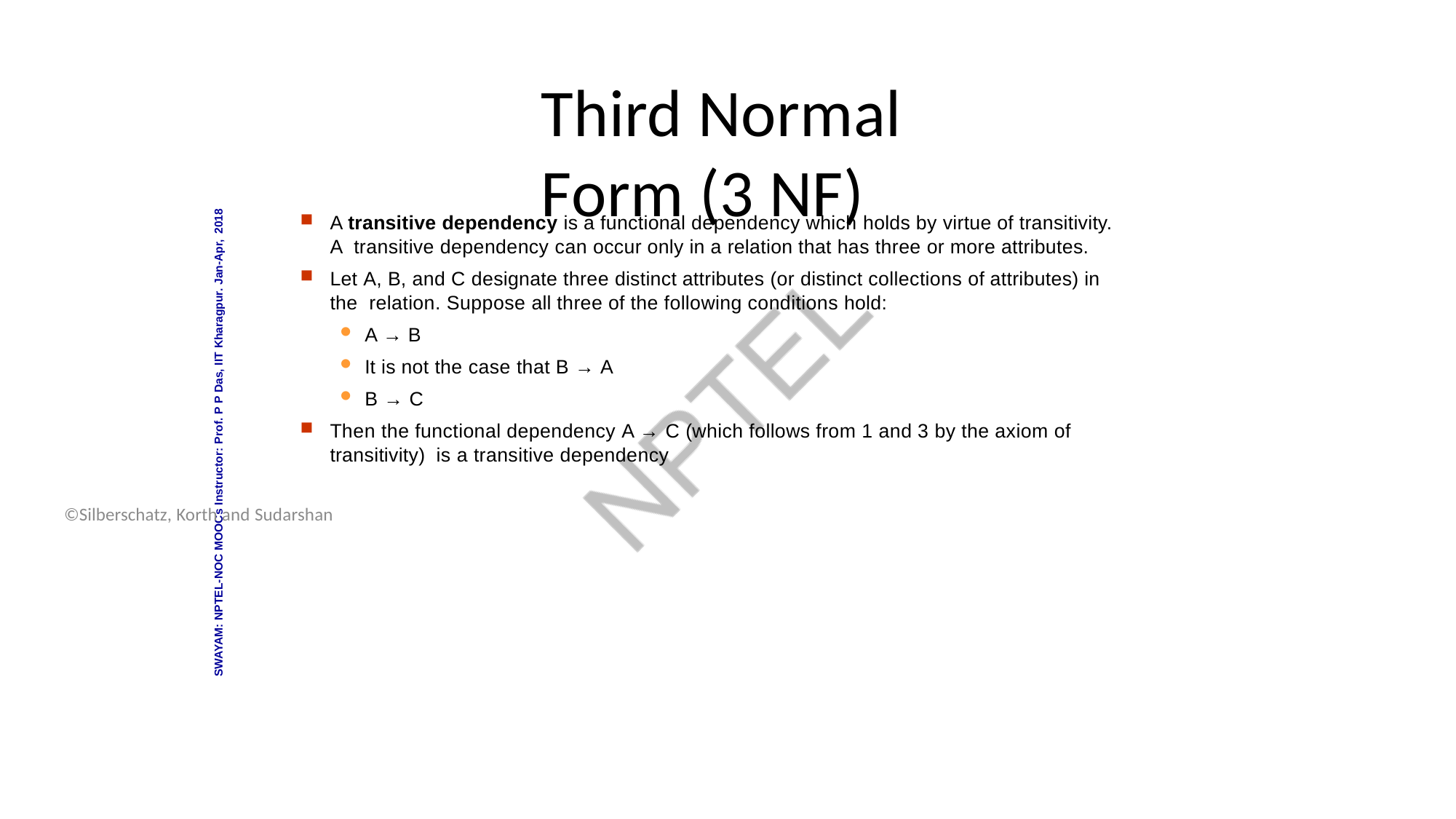

Database System Concepts - 6th Edition
16.19
©Silberschatz, Korth and Sudarshan
# Third Normal Form (3 NF)
SWAYAM: NPTEL-NOC MOOCs Instructor: Prof. P P Das, IIT Kharagpur. Jan-Apr, 2018
A transitive dependency is a functional dependency which holds by virtue of transitivity. A  transitive dependency can occur only in a relation that has three or more attributes.
Let A, B, and C designate three distinct attributes (or distinct collections of attributes) in the  relation. Suppose all three of the following conditions hold:
A → B
It is not the case that B → A
B → C
Then the functional dependency A → C (which follows from 1 and 3 by the axiom of transitivity)  is a transitive dependency